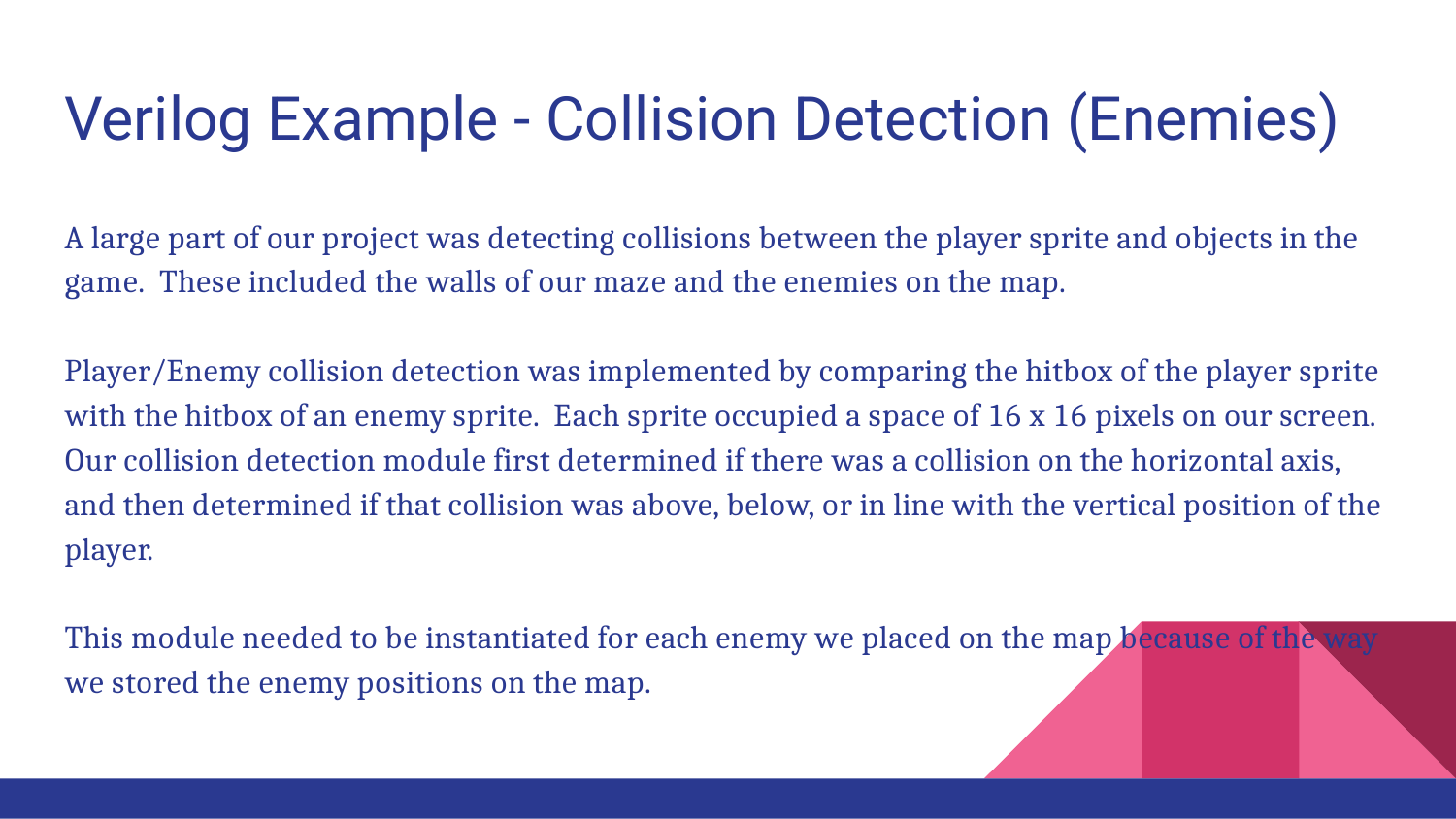

# Verilog Example - Collision Detection (Enemies)
A large part of our project was detecting collisions between the player sprite and objects in the game.  These included the walls of our maze and the enemies on the map.

Player/Enemy collision detection was implemented by comparing the hitbox of the player sprite with the hitbox of an enemy sprite.  Each sprite occupied a space of 16 x 16 pixels on our screen.  Our collision detection module first determined if there was a collision on the horizontal axis, and then determined if that collision was above, below, or in line with the vertical position of the player.

This module needed to be instantiated for each enemy we placed on the map because of the way we stored the enemy positions on the map.